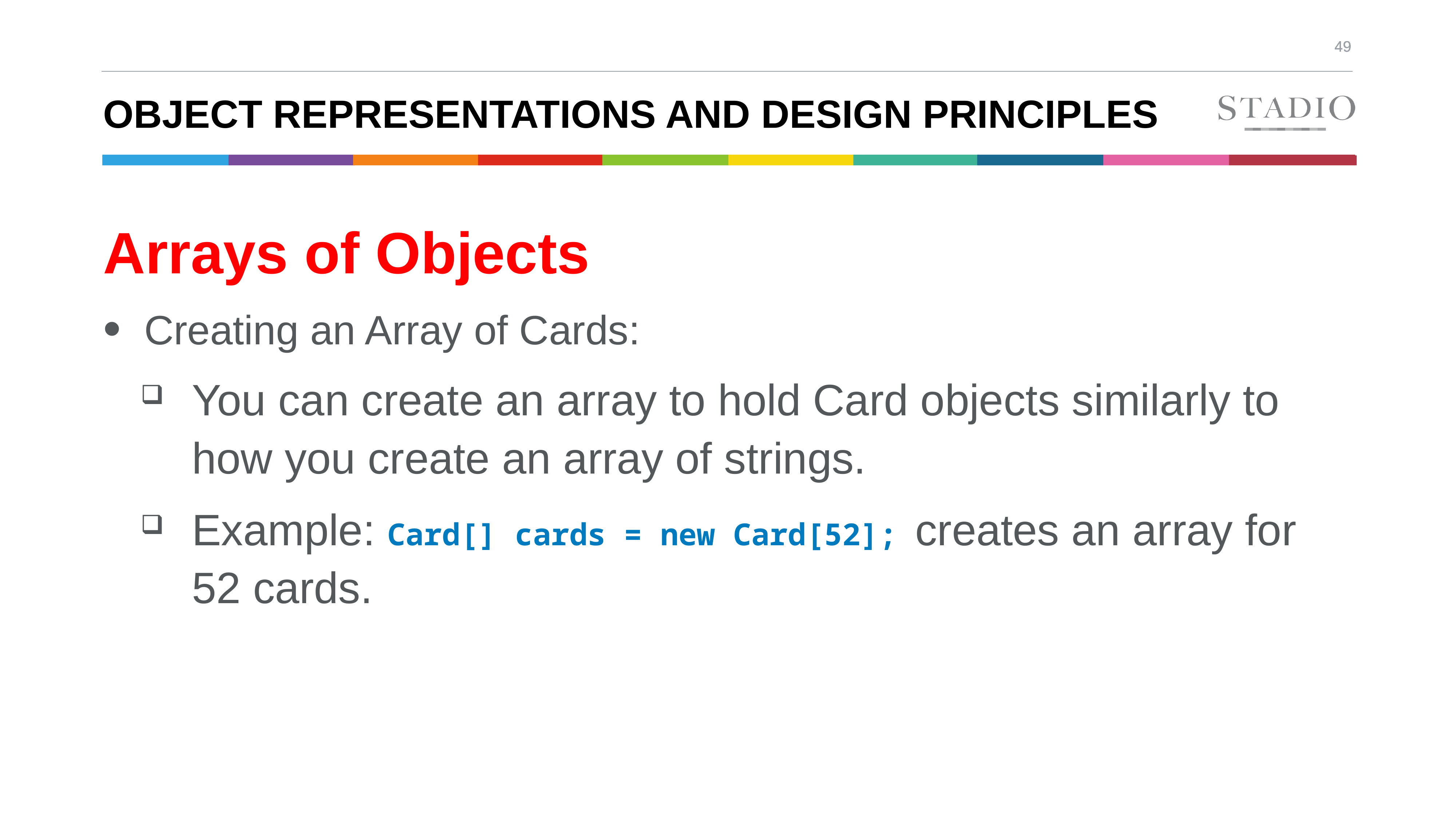

# Object Representations and Design Principles

Arrays of Objects
Creating an Array of Cards:
You can create an array to hold Card objects similarly to how you create an array of strings.
Example: Card[] cards = new Card[52]; creates an array for 52 cards.